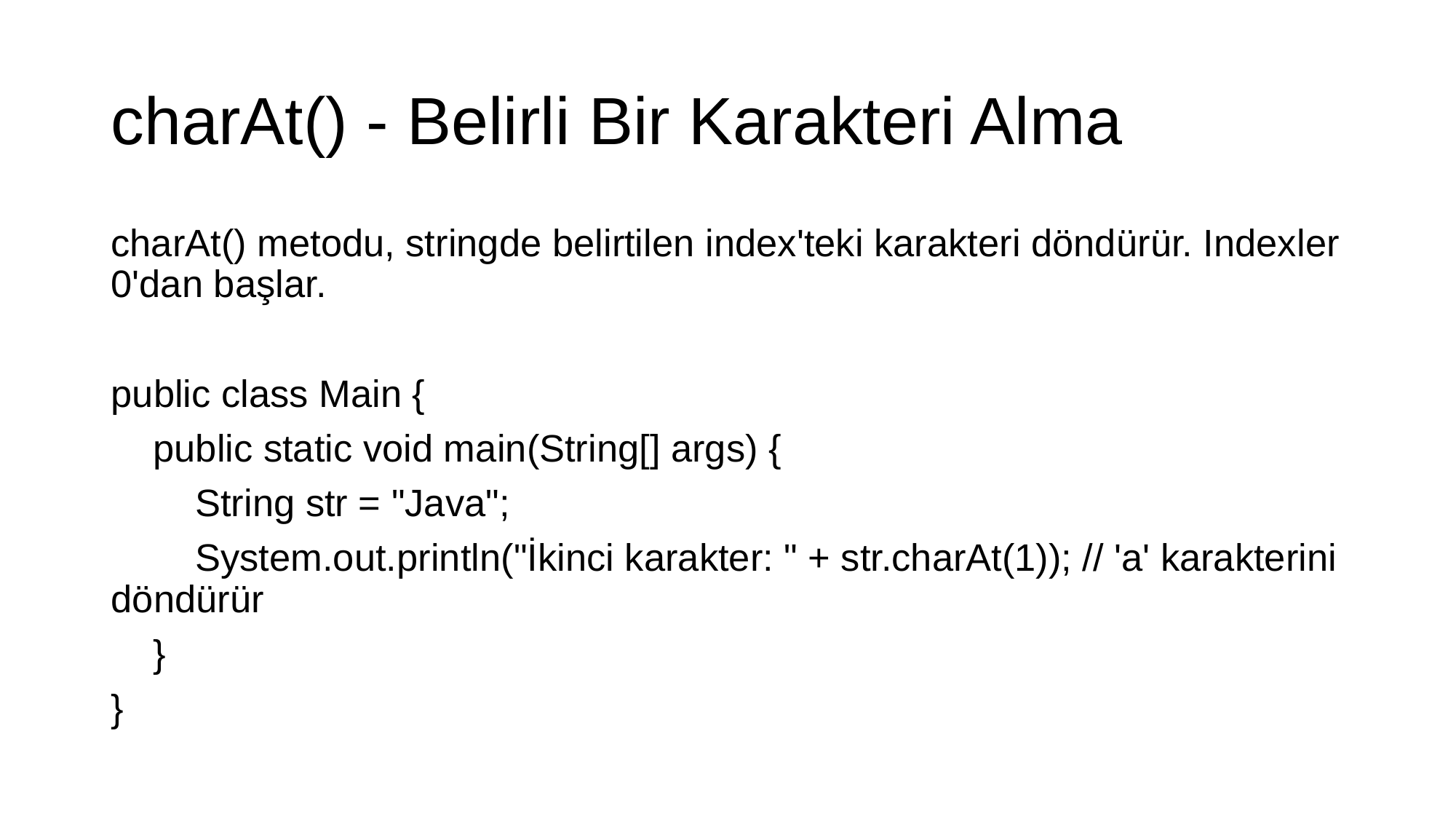

# charAt() - Belirli Bir Karakteri Alma
charAt() metodu, stringde belirtilen index'teki karakteri döndürür. Indexler 0'dan başlar.

public class Main {
    public static void main(String[] args) {
        String str = "Java";
        System.out.println("İkinci karakter: " + str.charAt(1)); // 'a' karakterini döndürür
    }
}